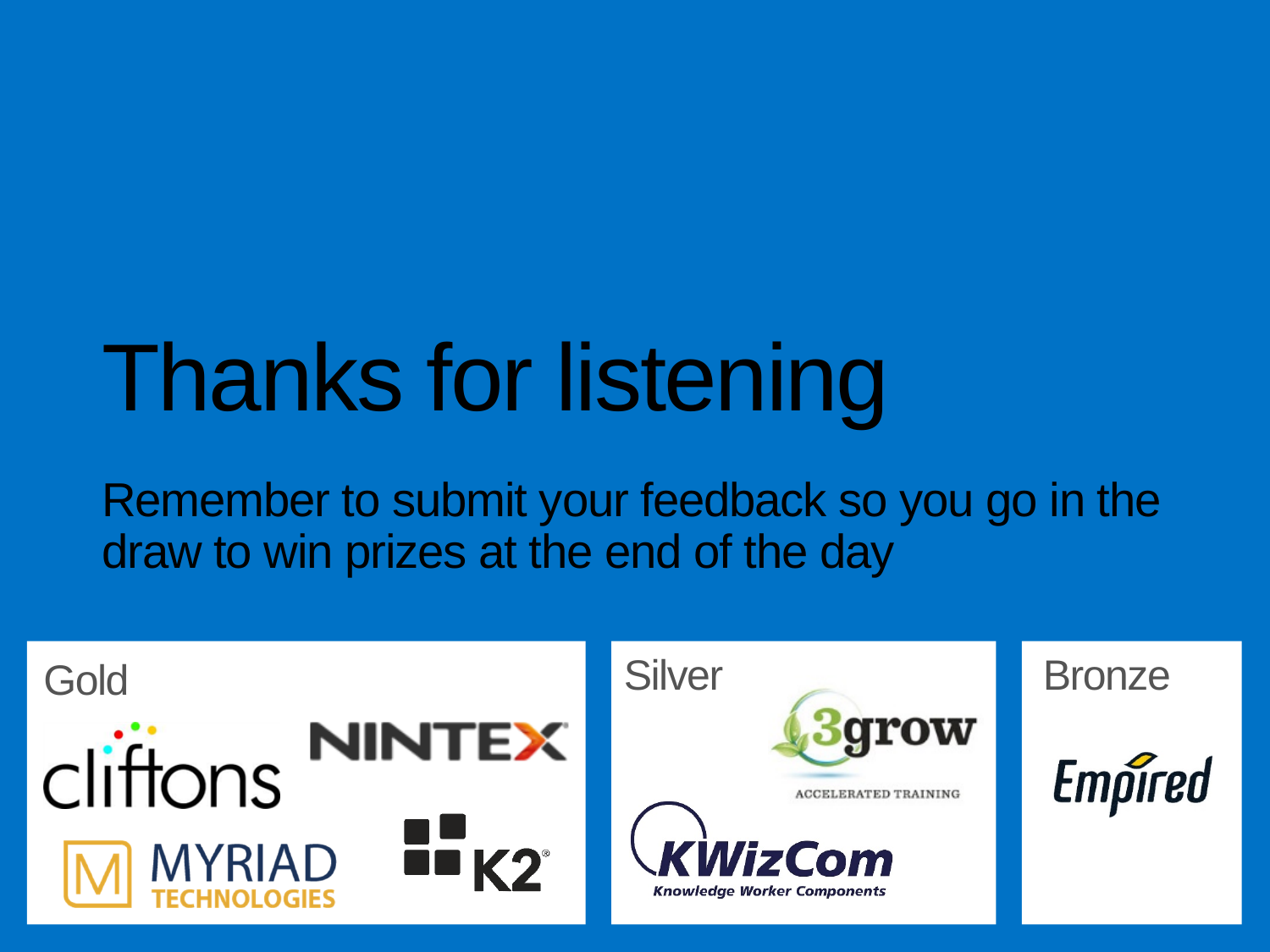

# Thanks for listening
Remember to submit your feedback so you go in the draw to win prizes at the end of the day